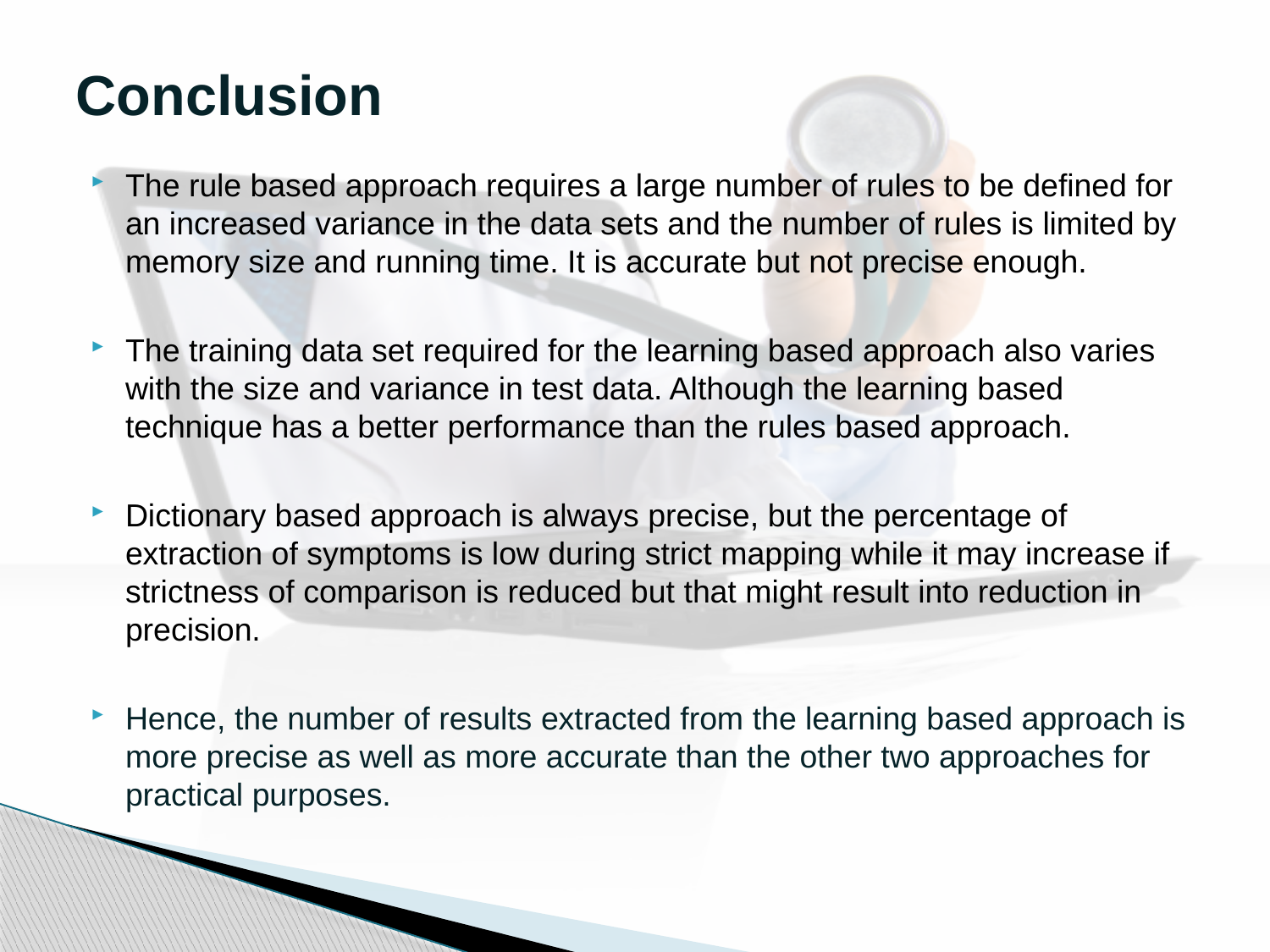

# Conclusion
The rule based approach requires a large number of rules to be defined for an increased variance in the data sets and the number of rules is limited by memory size and running time. It is accurate but not precise enough.

The training data set required for the learning based approach also varies with the size and variance in test data. Although the learning based technique has a better performance than the rules based approach.

Dictionary based approach is always precise, but the percentage of extraction of symptoms is low during strict mapping while it may increase if strictness of comparison is reduced but that might result into reduction in precision.

Hence, the number of results extracted from the learning based approach is more precise as well as more accurate than the other two approaches for practical purposes.